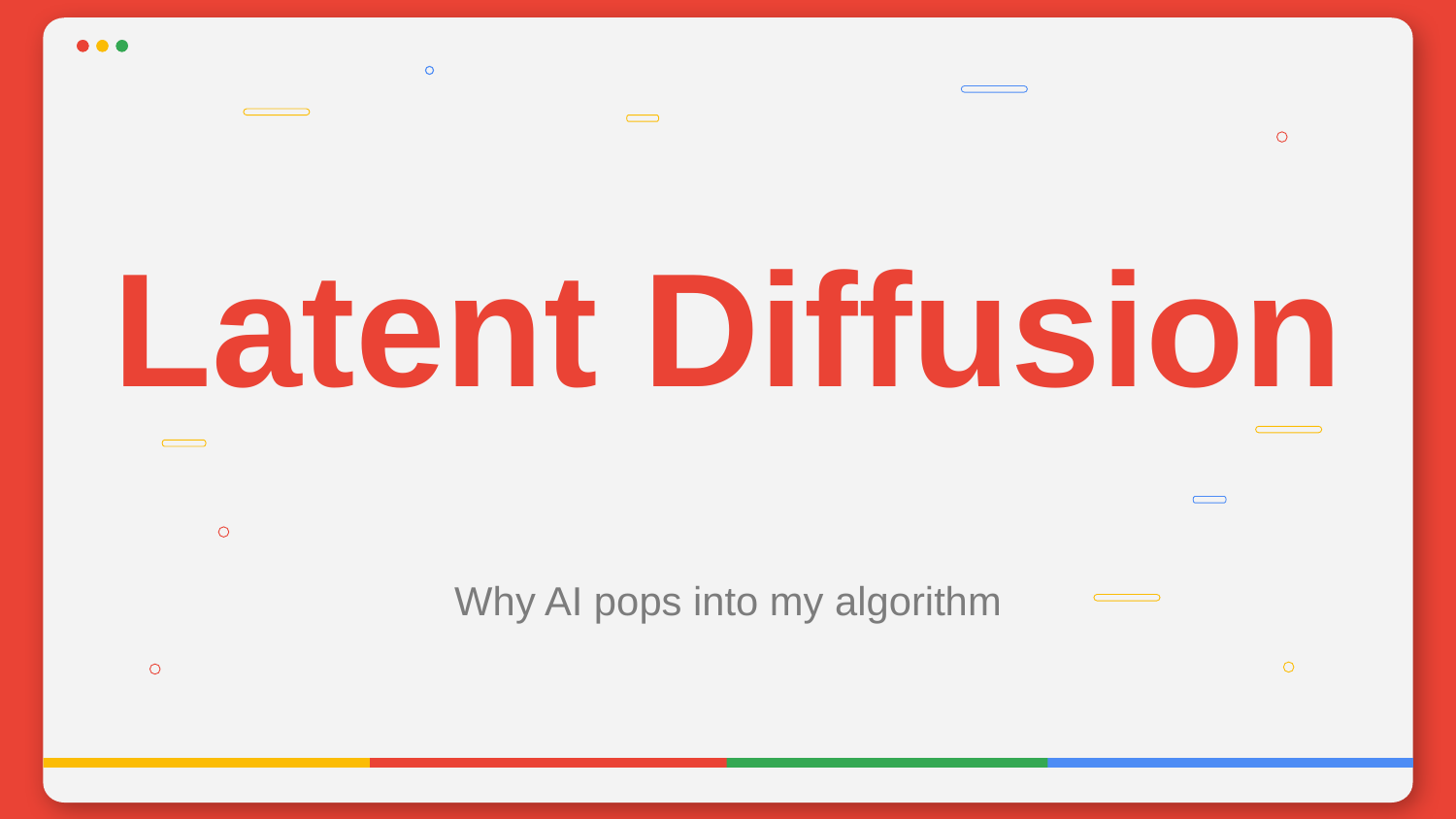

# Latent Diffusion
Why AI pops into my algorithm